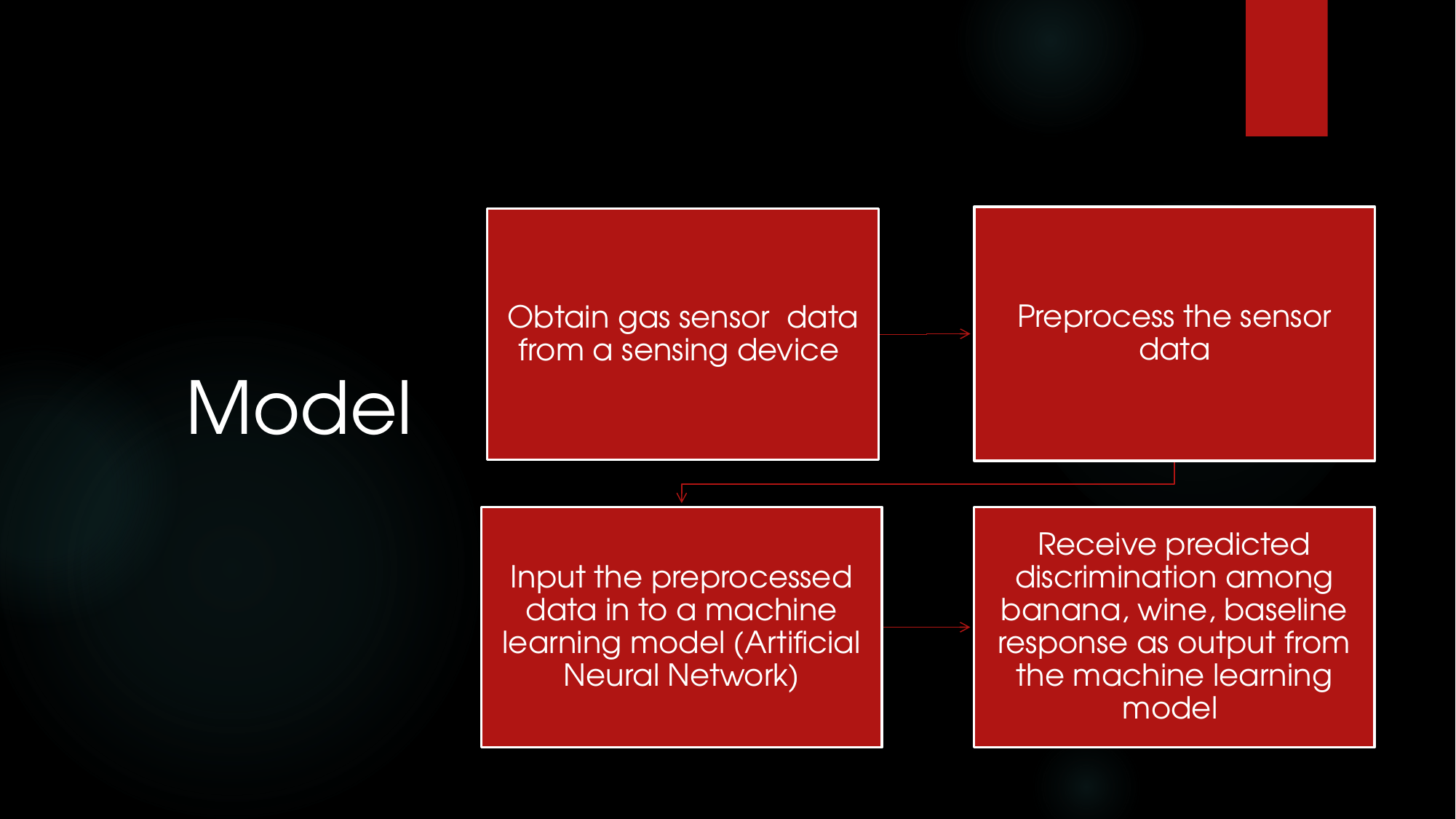

# Model

Obtain gas sensor  data from a sensing device

Preprocess the sensor data

Input the preprocessed data in to a machine learning model (Artificial Neural Network)
Receive predicted discrimination among banana, wine, baseline response as output from the machine learning model